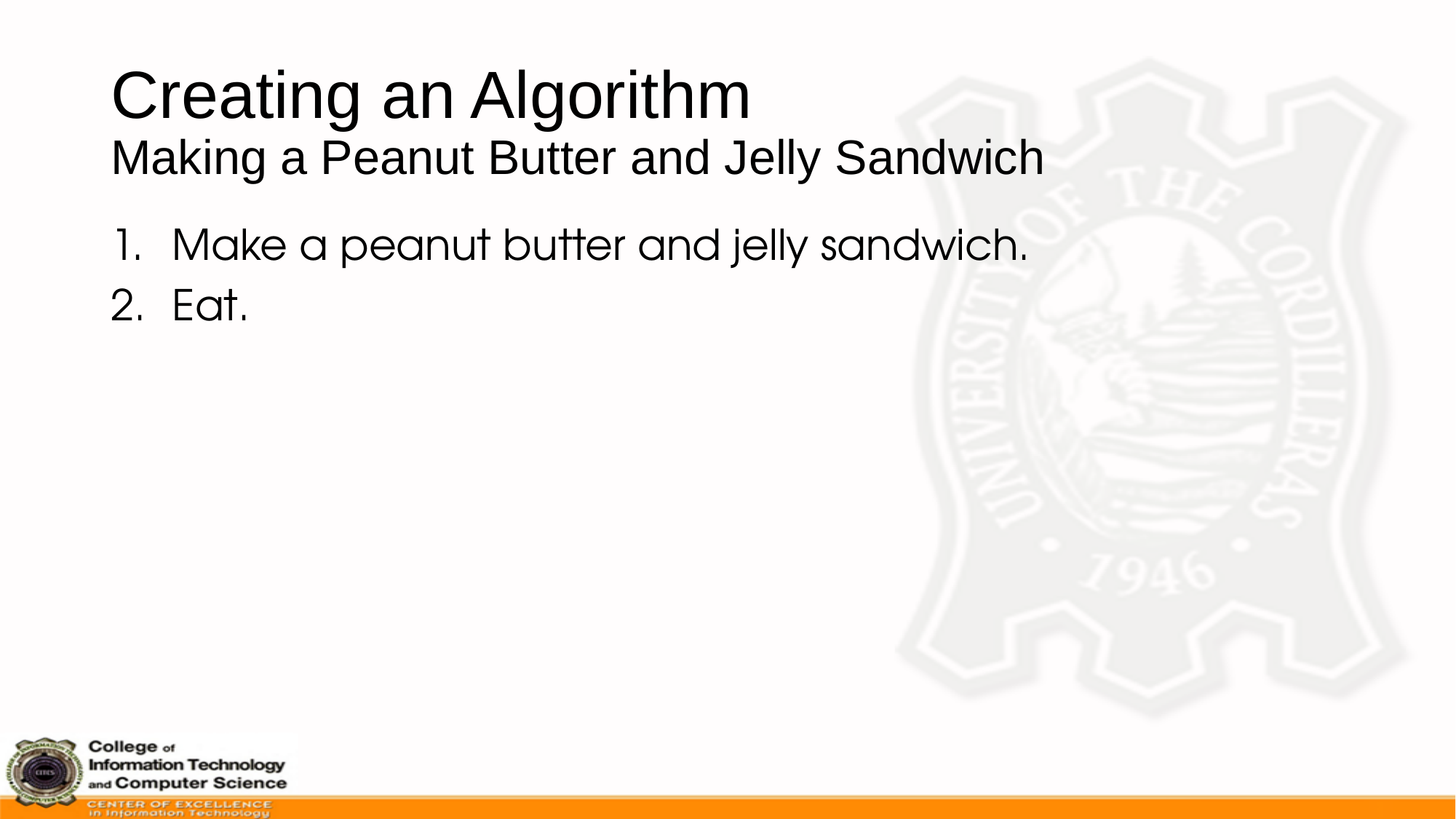

# Creating an Algorithm Making a Peanut Butter and Jelly Sandwich
Make a peanut butter and jelly sandwich.
Eat.